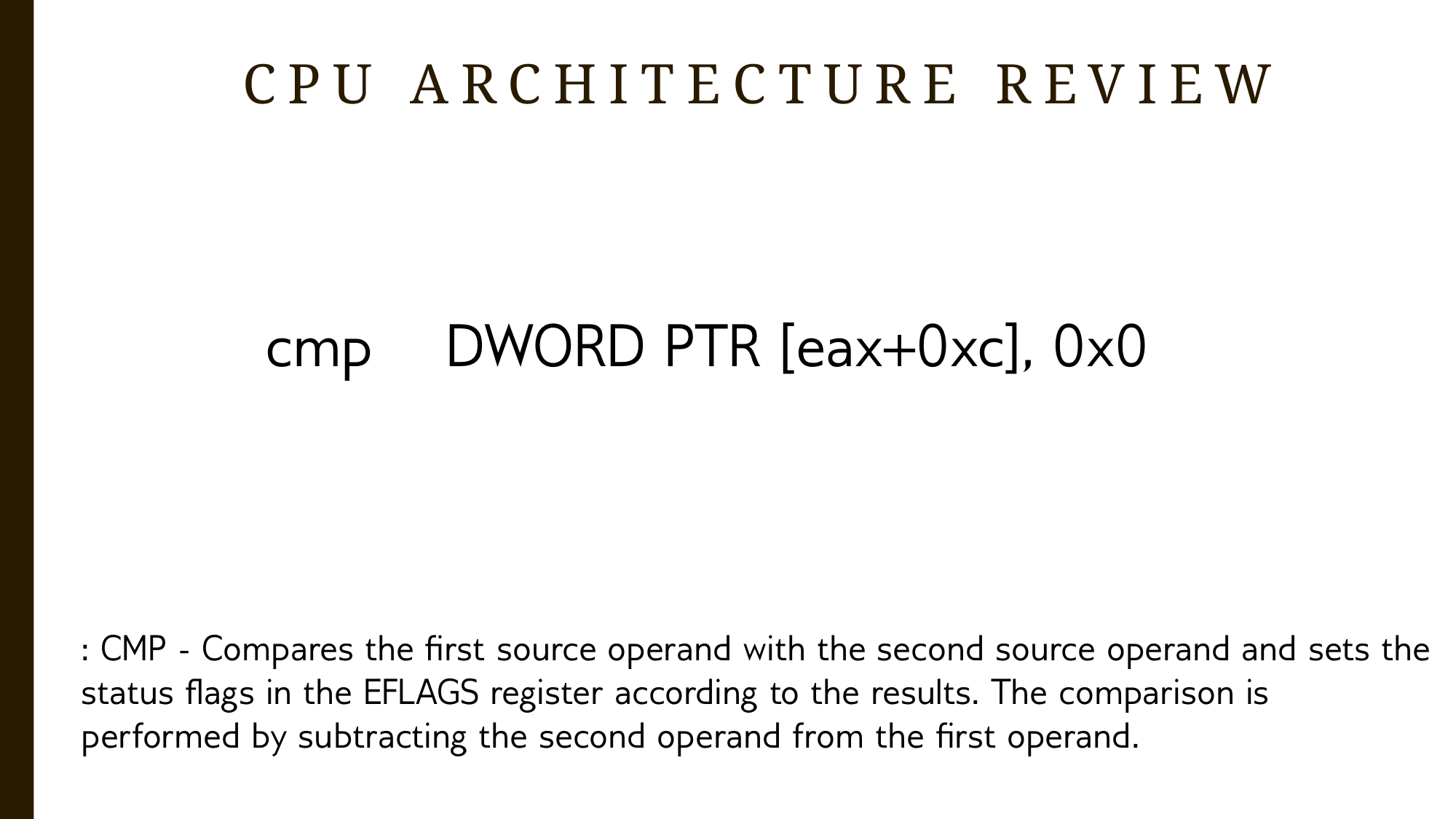

CPU architecture review
cmp    DWORD PTR [eax+0xc], 0x0
: CMP - Compares the first source operand with the second source operand and sets the status flags in the EFLAGS register according to the results. The comparison is performed by subtracting the second operand from the first operand.